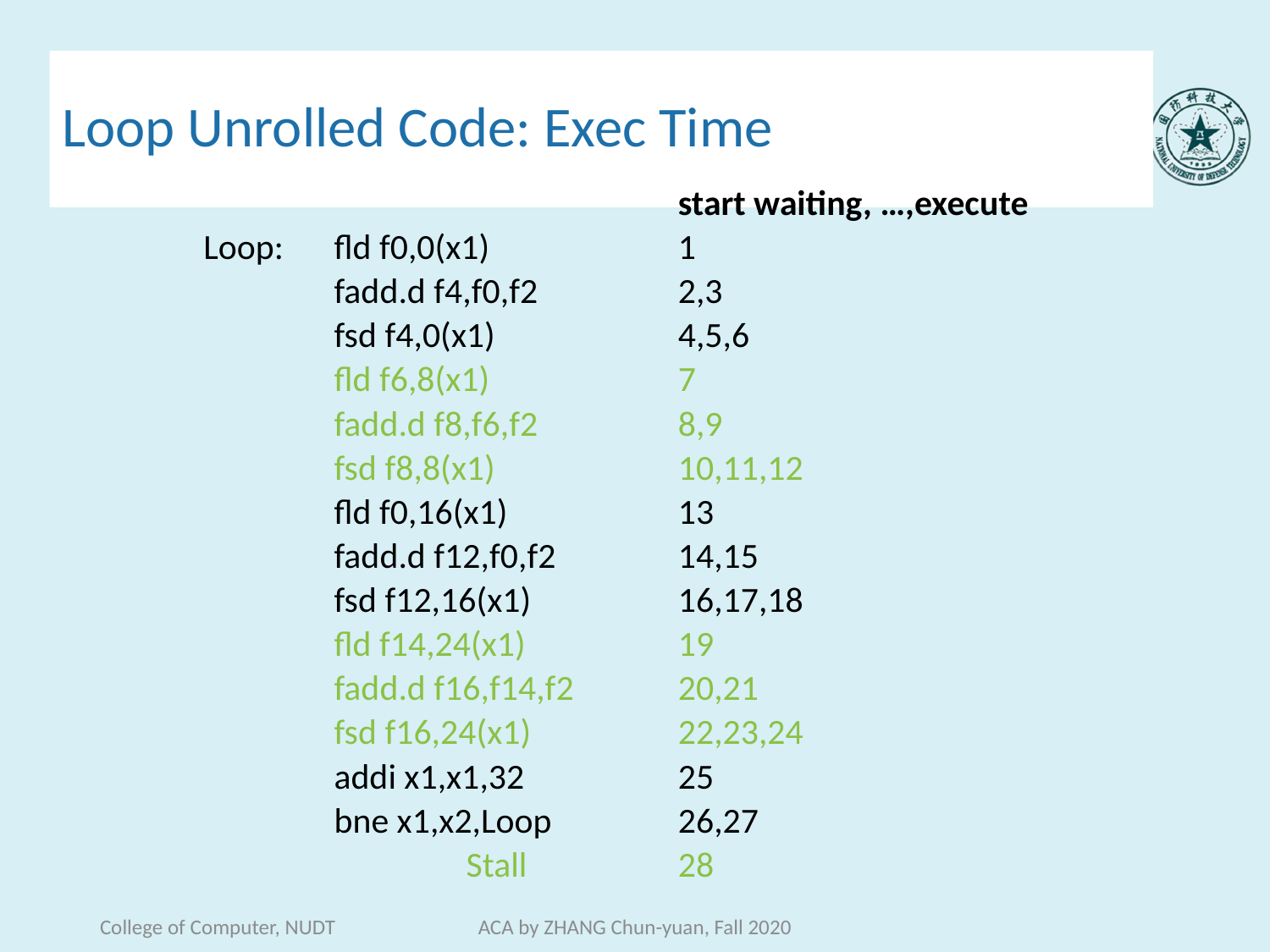

# Loop Unrolled Code: Exec Time
|  |  |  | start waiting, …,execute |
| --- | --- | --- | --- |
|  | Loop: | fld f0,0(x1) | 1 |
|  |  | fadd.d f4,f0,f2 | 2,3 |
|  |  | fsd f4,0(x1) | 4,5,6 |
|  |  | fld f6,8(x1) | 7 |
|  |  | fadd.d f8,f6,f2 | 8,9 |
|  |  | fsd f8,8(x1) | 10,11,12 |
|  |  | fld f0,16(x1) | 13 |
|  |  | fadd.d f12,f0,f2 | 14,15 |
|  |  | fsd f12,16(x1) | 16,17,18 |
|  |  | fld f14,24(x1) | 19 |
|  |  | fadd.d f16,f14,f2 | 20,21 |
|  |  | fsd f16,24(x1) | 22,23,24 |
|  |  | addi x1,x1,32 | 25 |
|  |  | bne x1,x2,Loop | 26,27 |
|  |  | Stall | 28 |
College of Computer, NUDT
ACA by ZHANG Chun-yuan, Fall 2020
55